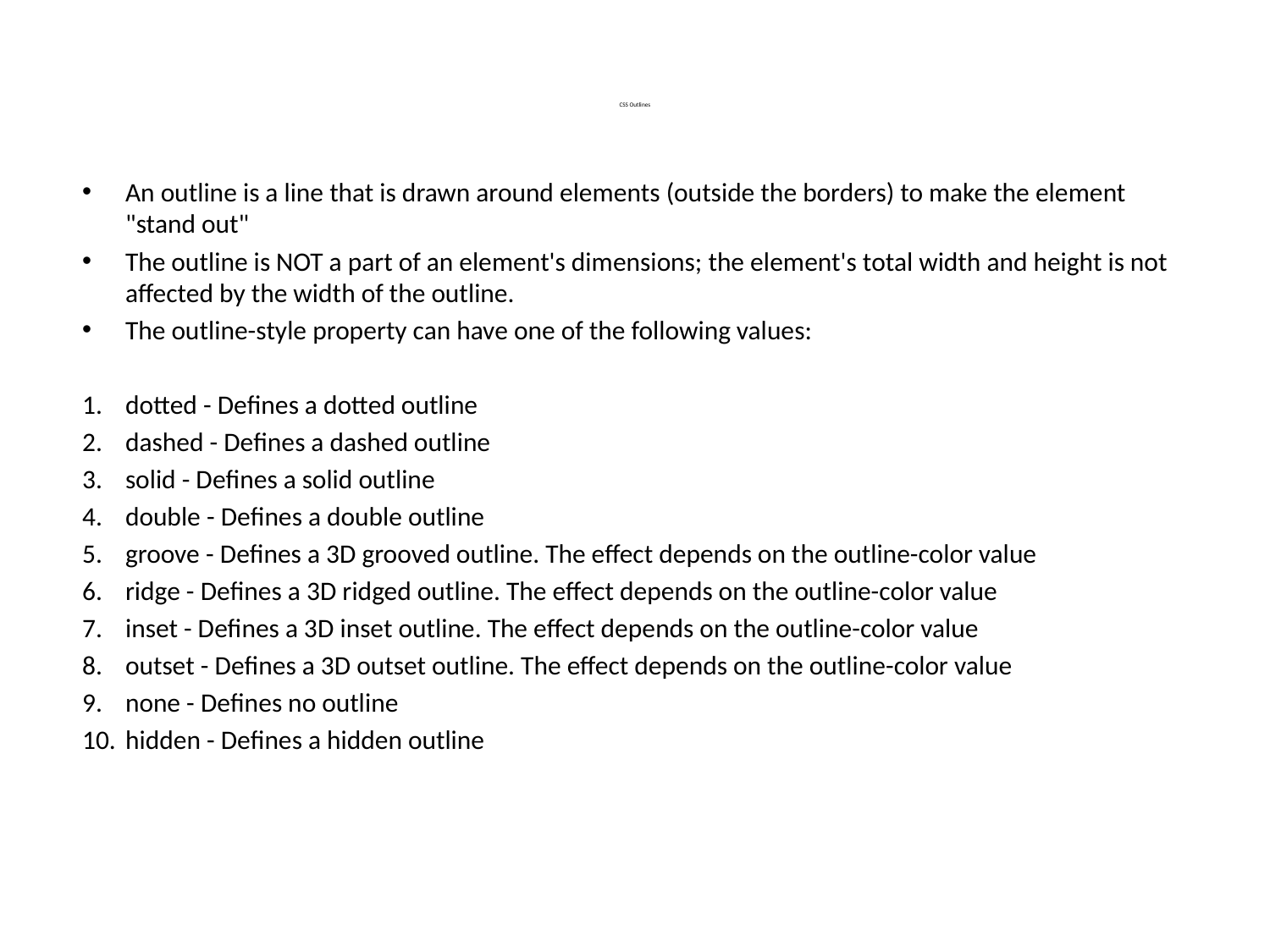

# CSS Outlines
An outline is a line that is drawn around elements (outside the borders) to make the element "stand out"
The outline is NOT a part of an element's dimensions; the element's total width and height is not affected by the width of the outline.
The outline-style property can have one of the following values:

dotted - Defines a dotted outline
dashed - Defines a dashed outline
solid - Defines a solid outline
double - Defines a double outline
groove - Defines a 3D grooved outline. The effect depends on the outline-color value
ridge - Defines a 3D ridged outline. The effect depends on the outline-color value
inset - Defines a 3D inset outline. The effect depends on the outline-color value
outset - Defines a 3D outset outline. The effect depends on the outline-color value
none - Defines no outline
hidden - Defines a hidden outline